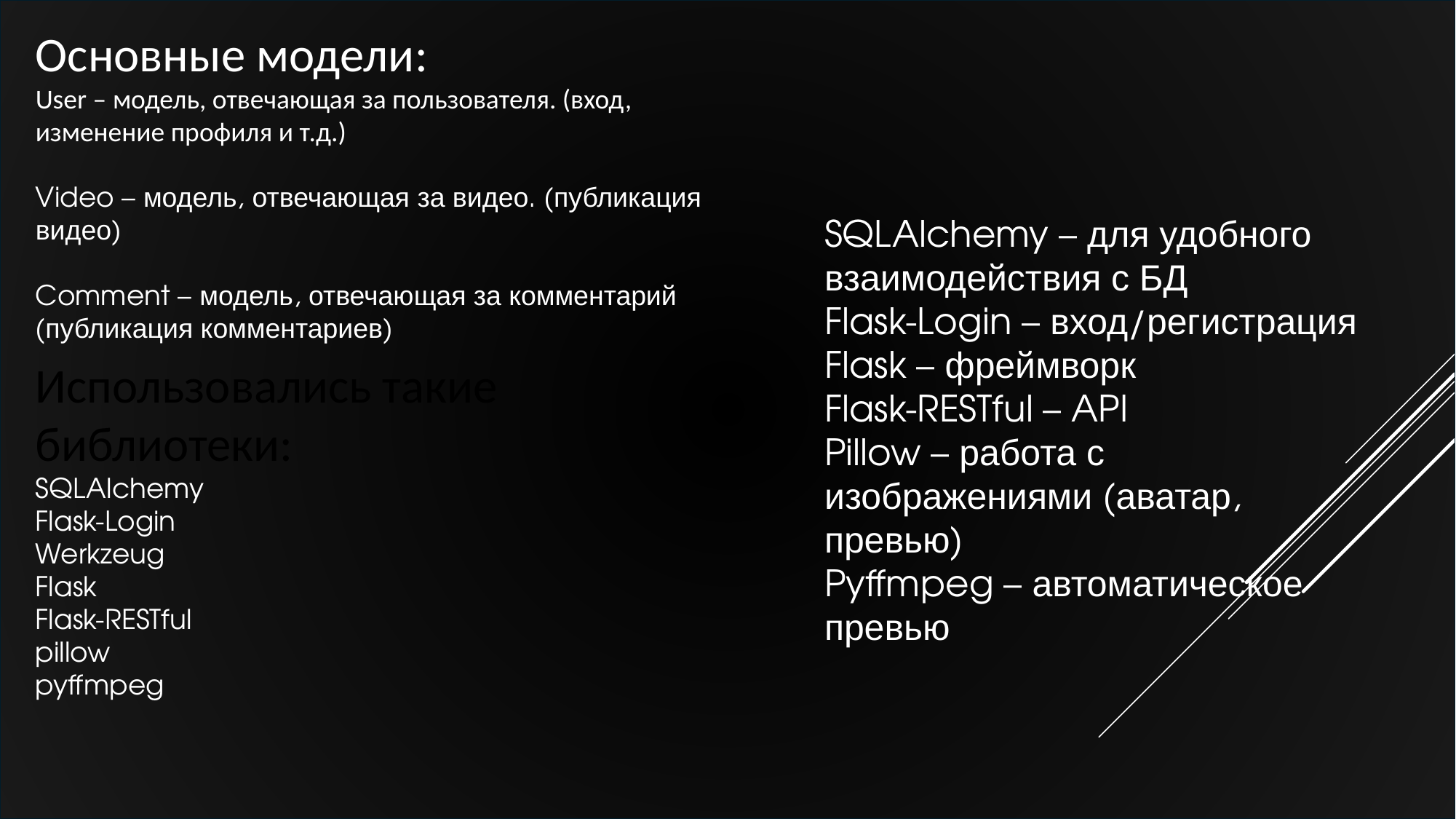

Основные модели:
User – модель, отвечающая за пользователя. (вход, изменение профиля и т.д.)

Video – модель, отвечающая за видео. (публикация видео)

Comment – модель, отвечающая за комментарий (публикация комментариев)
SQLAlchemy – для удобного взаимодействия с БД
Flask-Login – вход/регистрация
Flask – фреймворк
Flask-RESTful – API
Pillow – работа с изображениями (аватар, превью)
Pyffmpeg – автоматическое превью
Использовались такие библиотеки:
SQLAlchemy
Flask-Login
Werkzeug
Flask
Flask-RESTful
pillow
pyffmpeg